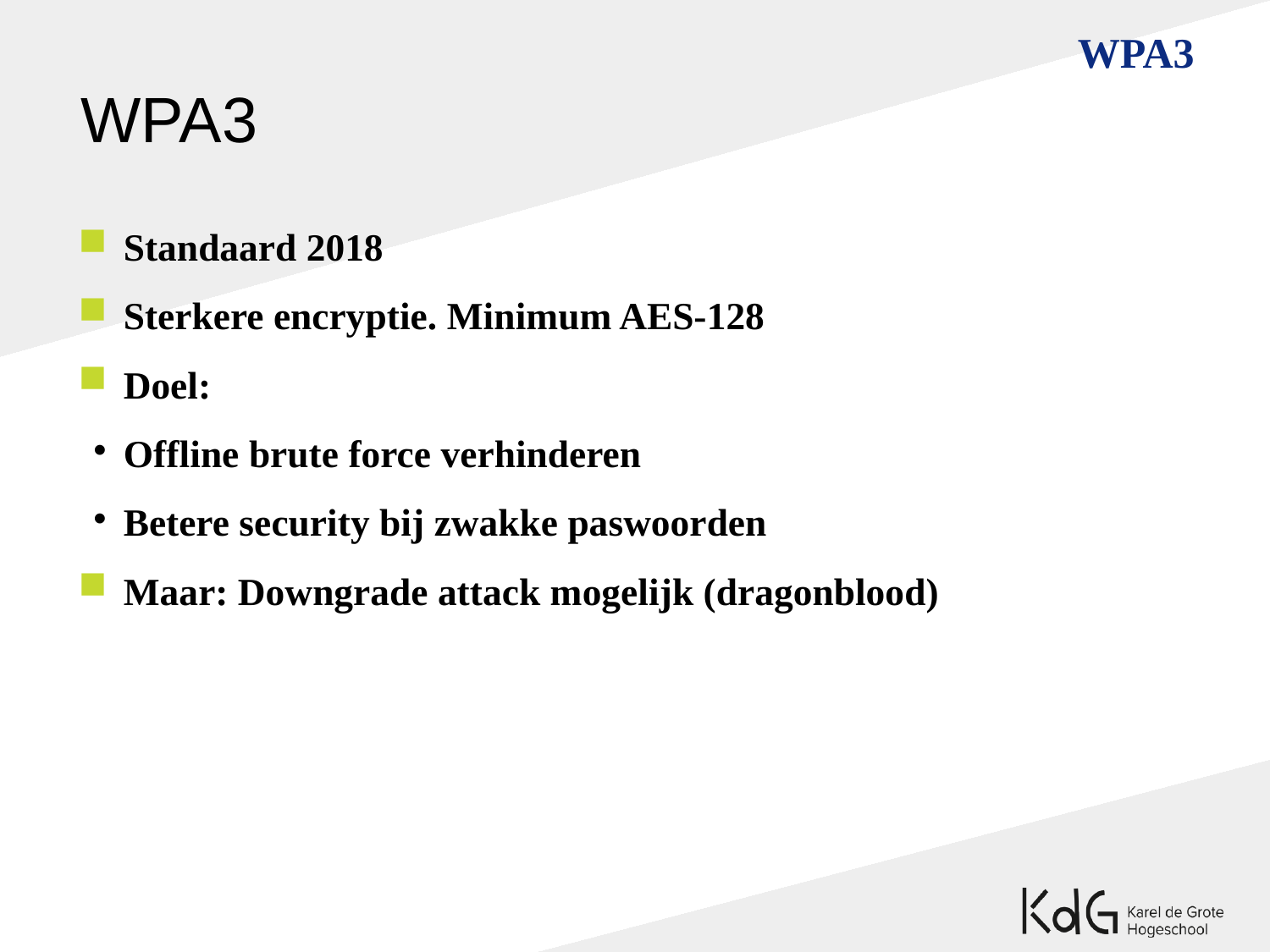

WPA3
WPA3
Standaard 2018
Sterkere encryptie. Minimum AES-128
Doel:
Offline brute force verhinderen
Betere security bij zwakke paswoorden
Maar: Downgrade attack mogelijk (dragonblood)